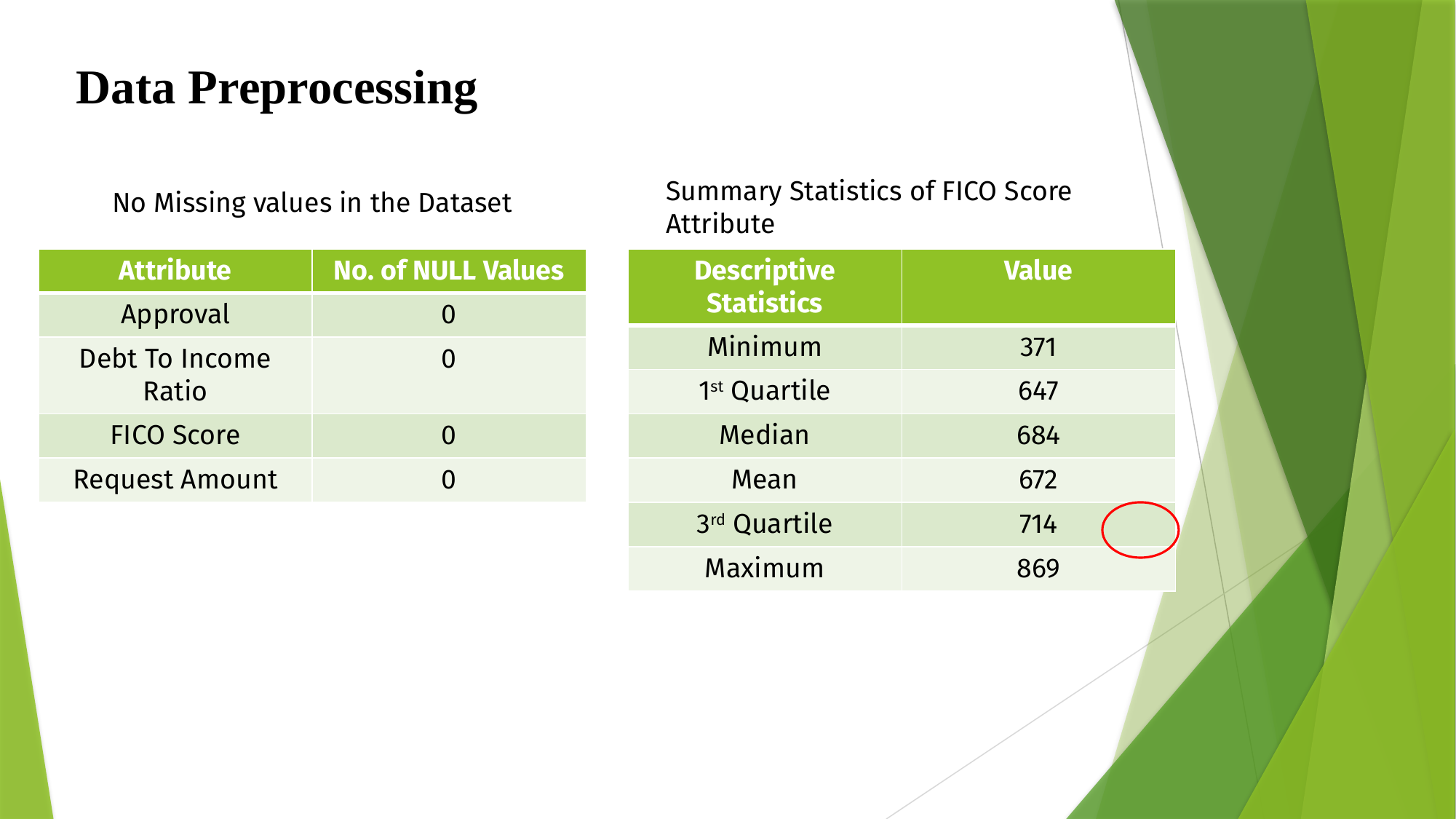

Data Preprocessing
Summary Statistics of FICO Score Attribute
No Missing values in the Dataset
| Attribute | No. of NULL Values |
| --- | --- |
| Approval | 0 |
| Debt To Income Ratio | 0 |
| FICO Score | 0 |
| Request Amount | 0 |
| Descriptive Statistics | Value |
| --- | --- |
| Minimum | 371 |
| 1st Quartile | 647 |
| Median | 684 |
| Mean | 672 |
| 3rd Quartile | 714 |
| Maximum | 869 |